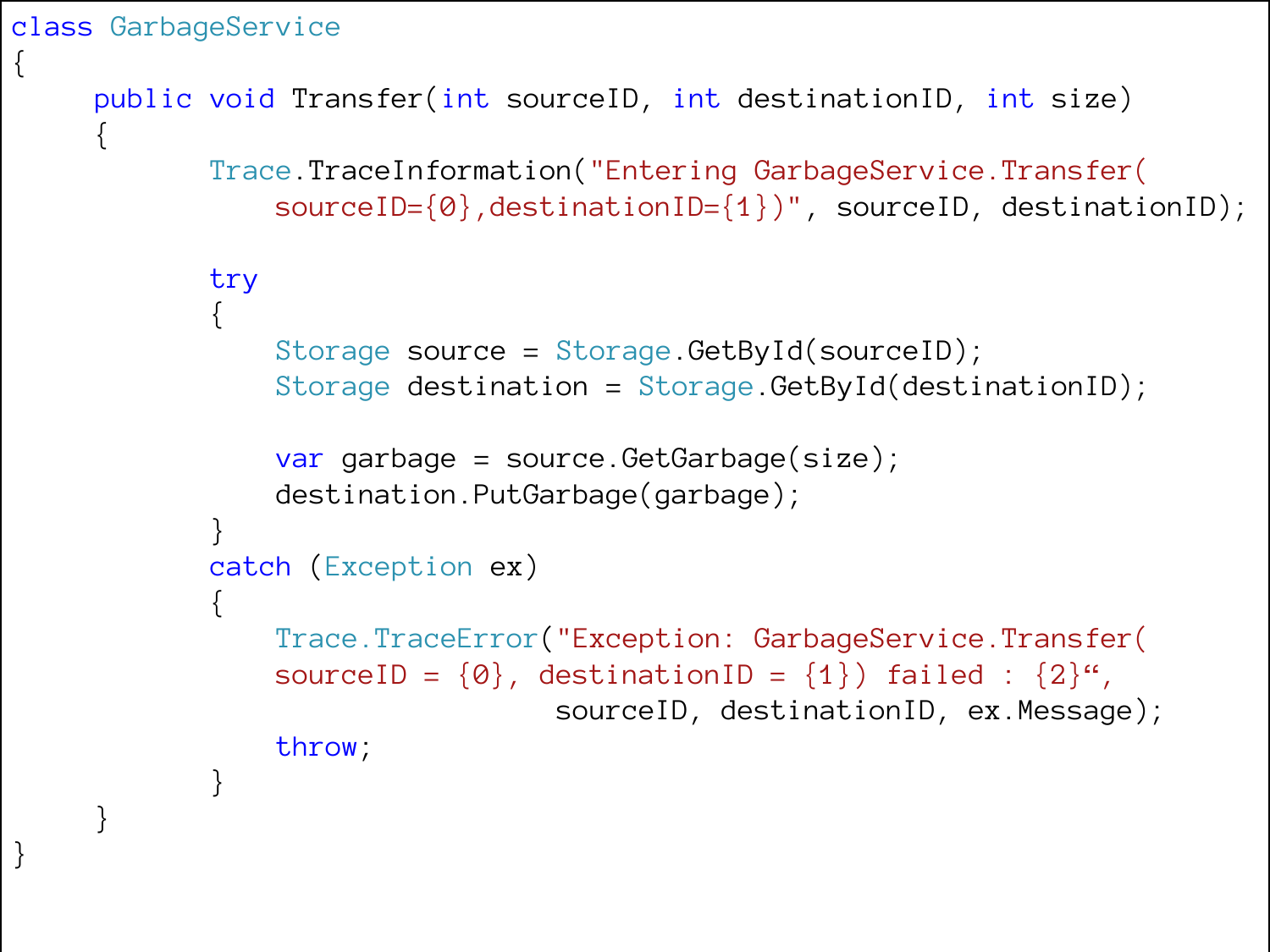

class GarbageService
{
     public void Transfer(int sourceID, int destinationID, int size)
     {
            Trace.TraceInformation("Entering GarbageService.Transfer(
                sourceID={0},destinationID={1})", sourceID, destinationID);

            try
            {
                Storage source = Storage.GetById(sourceID);
                Storage destination = Storage.GetById(destinationID);

                var garbage = source.GetGarbage(size);
                destination.PutGarbage(garbage);
            }
            catch (Exception ex)
            {
                Trace.TraceError("Exception: GarbageService.Transfer(
                sourceID = {0}, destinationID = {1}) failed : {2}“,
                                 sourceID, destinationID, ex.Message);
                throw;
            }
     }
}